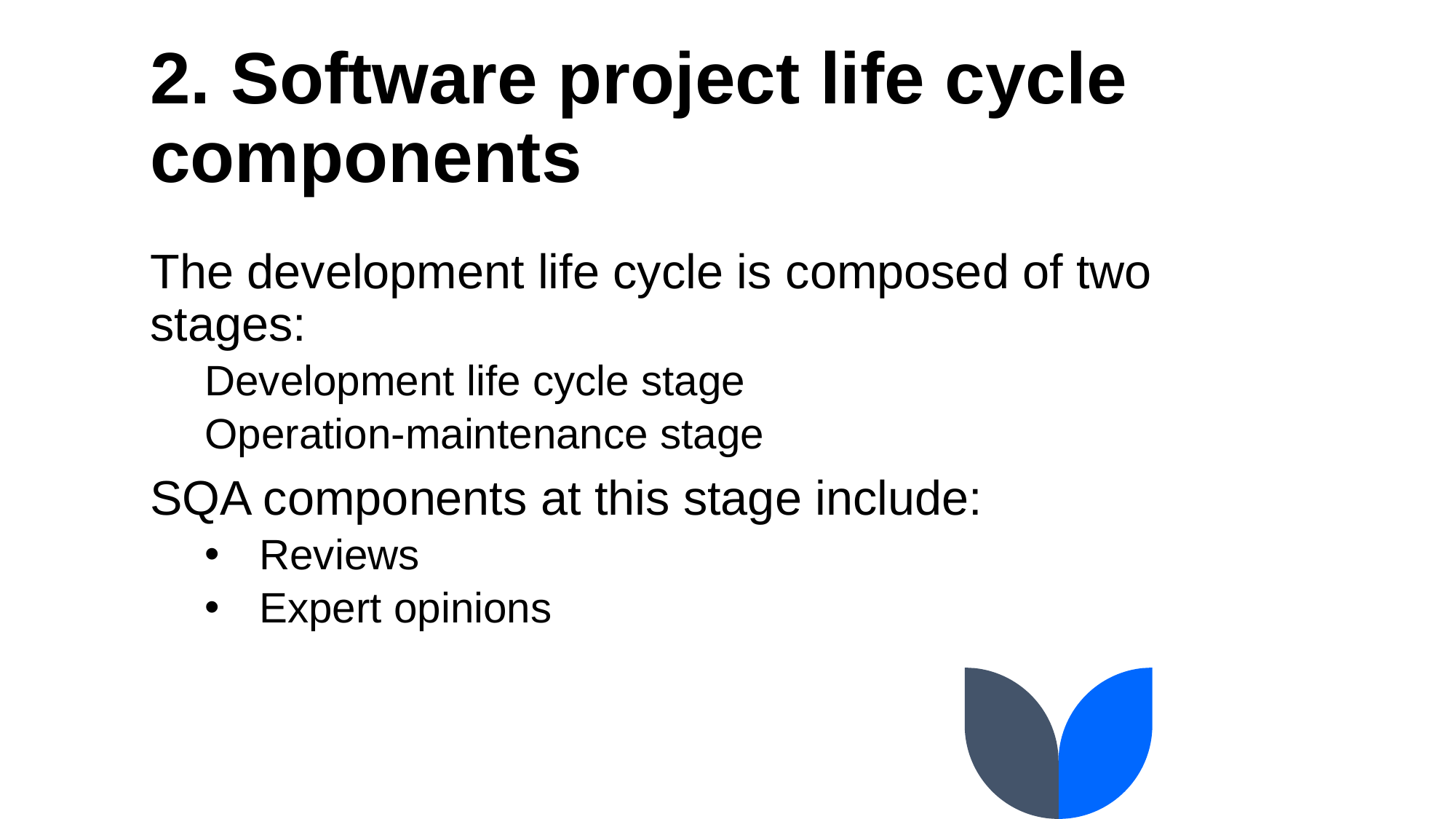

# 2. Software project life cycle components
The development life cycle is composed of two stages:
Development life cycle stage
Operation-maintenance stage
SQA components at this stage include:
Reviews
Expert opinions